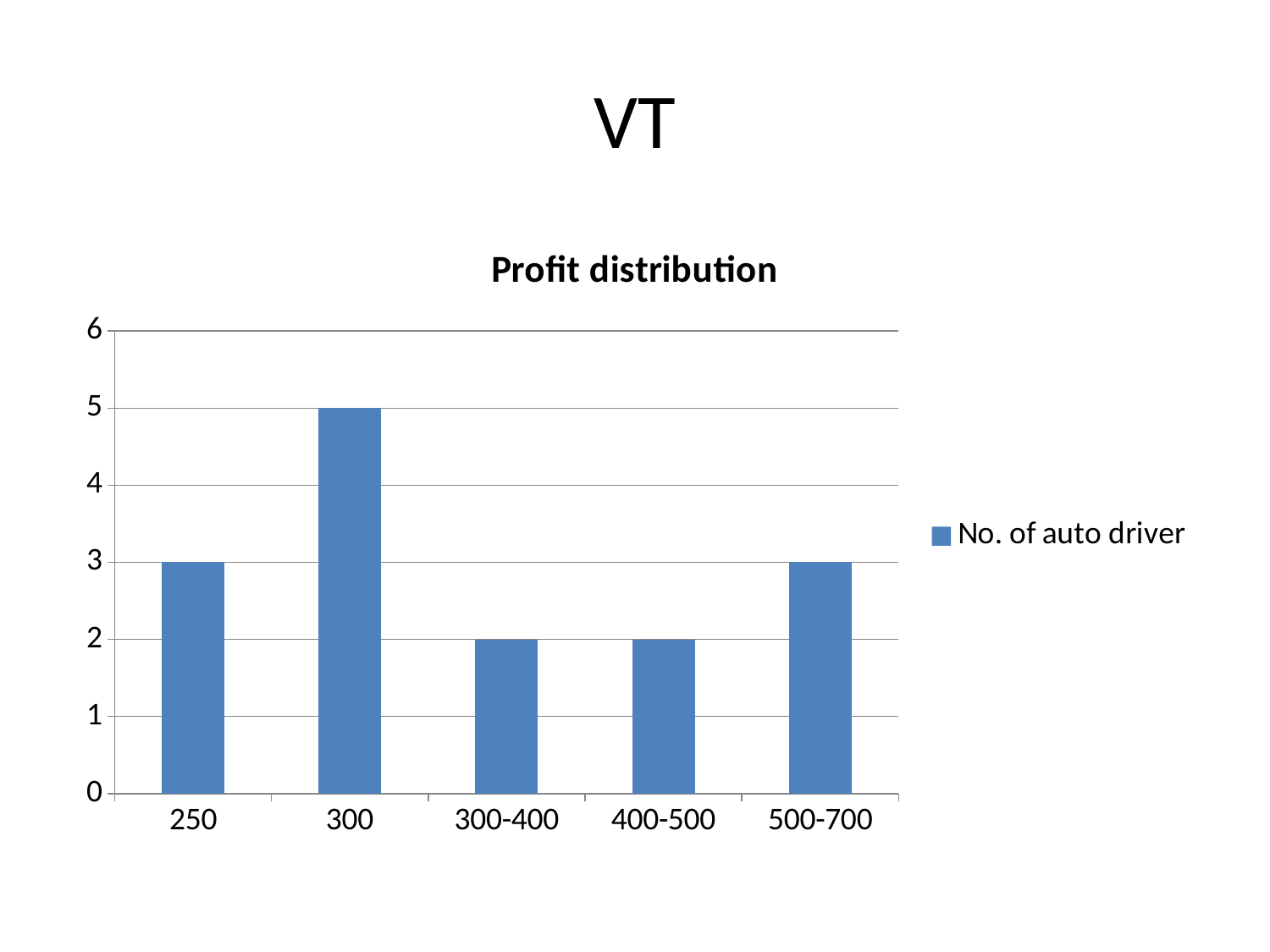

# VT

### Chart: Profit distribution

| Category | No. of auto driver |
|---|---|
| 250 | 3.0 |
| 300 | 5.0 |
| 300-400 | 2.0 |
| 400-500 | 2.0 |
| 500-700 | 3.0 |